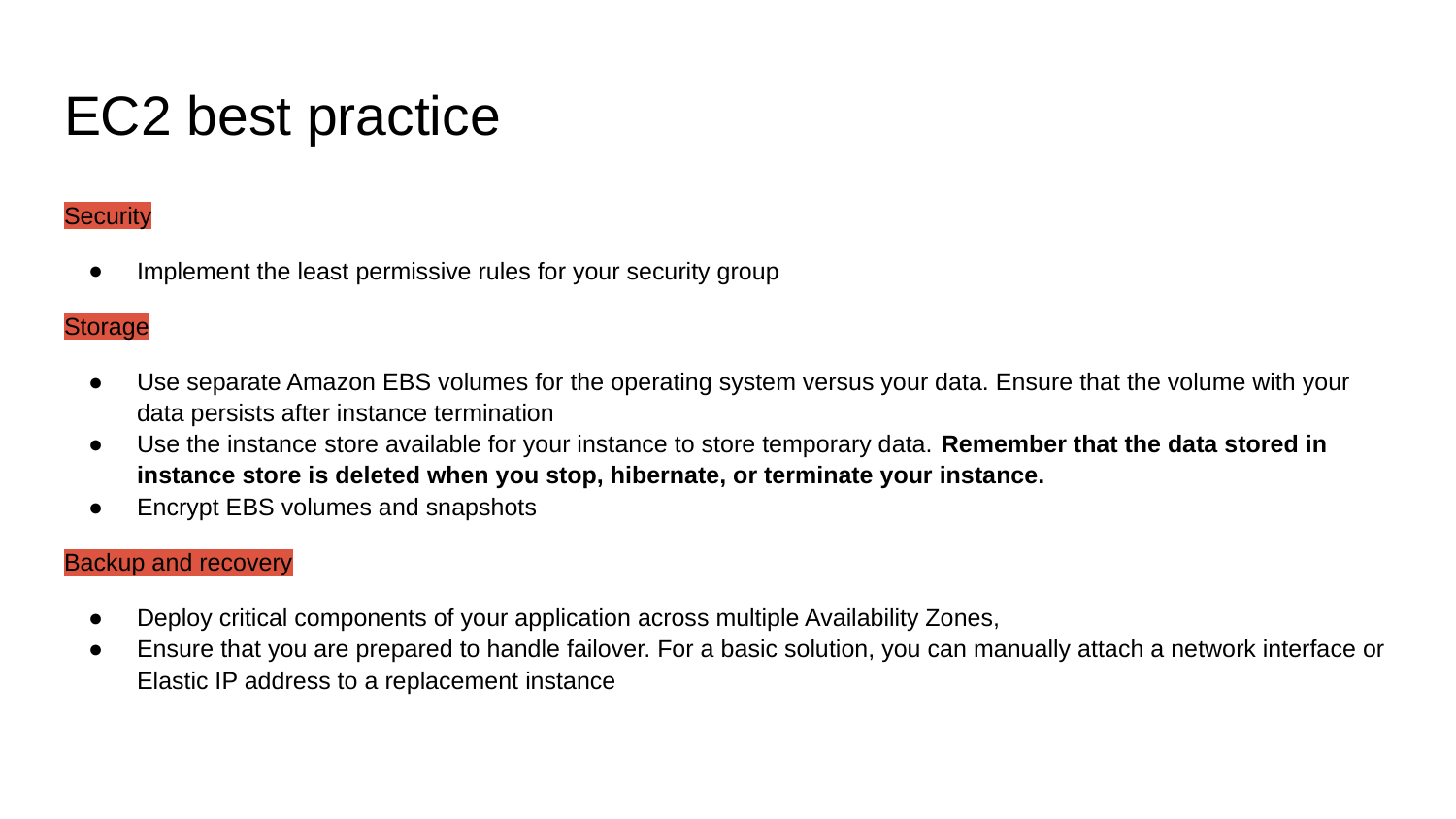

# EC2 best practice
Security
Implement the least permissive rules for your security group
Storage
Use separate Amazon EBS volumes for the operating system versus your data. Ensure that the volume with your data persists after instance termination
Use the instance store available for your instance to store temporary data. Remember that the data stored in instance store is deleted when you stop, hibernate, or terminate your instance.
Encrypt EBS volumes and snapshots
Backup and recovery
Deploy critical components of your application across multiple Availability Zones,
Ensure that you are prepared to handle failover. For a basic solution, you can manually attach a network interface or Elastic IP address to a replacement instance